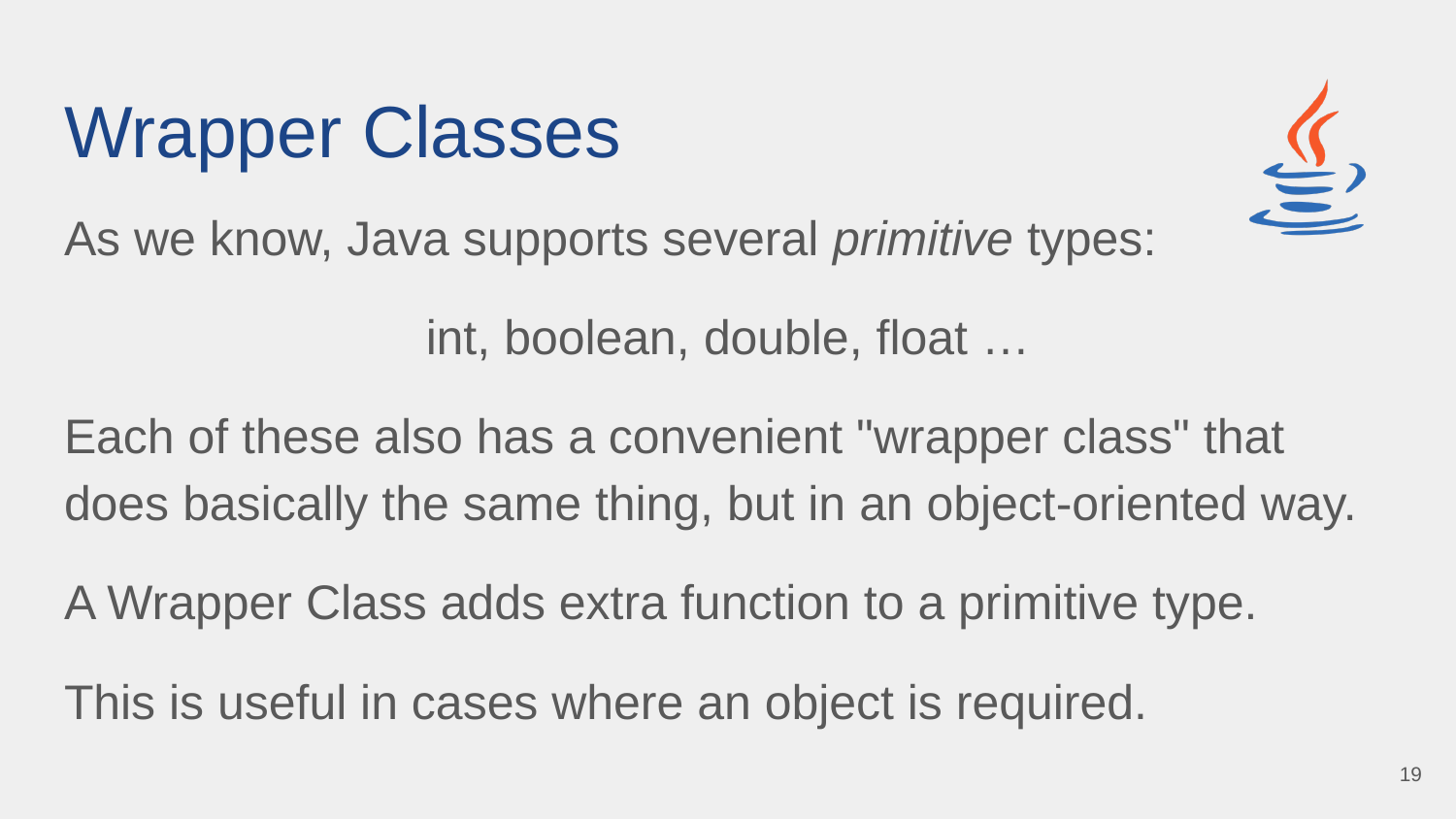

# Wrapper Classes
As we know, Java supports several primitive types:
int, boolean, double, float …
Each of these also has a convenient "wrapper class" that does basically the same thing, but in an object-oriented way.
A Wrapper Class adds extra function to a primitive type.
This is useful in cases where an object is required.
19